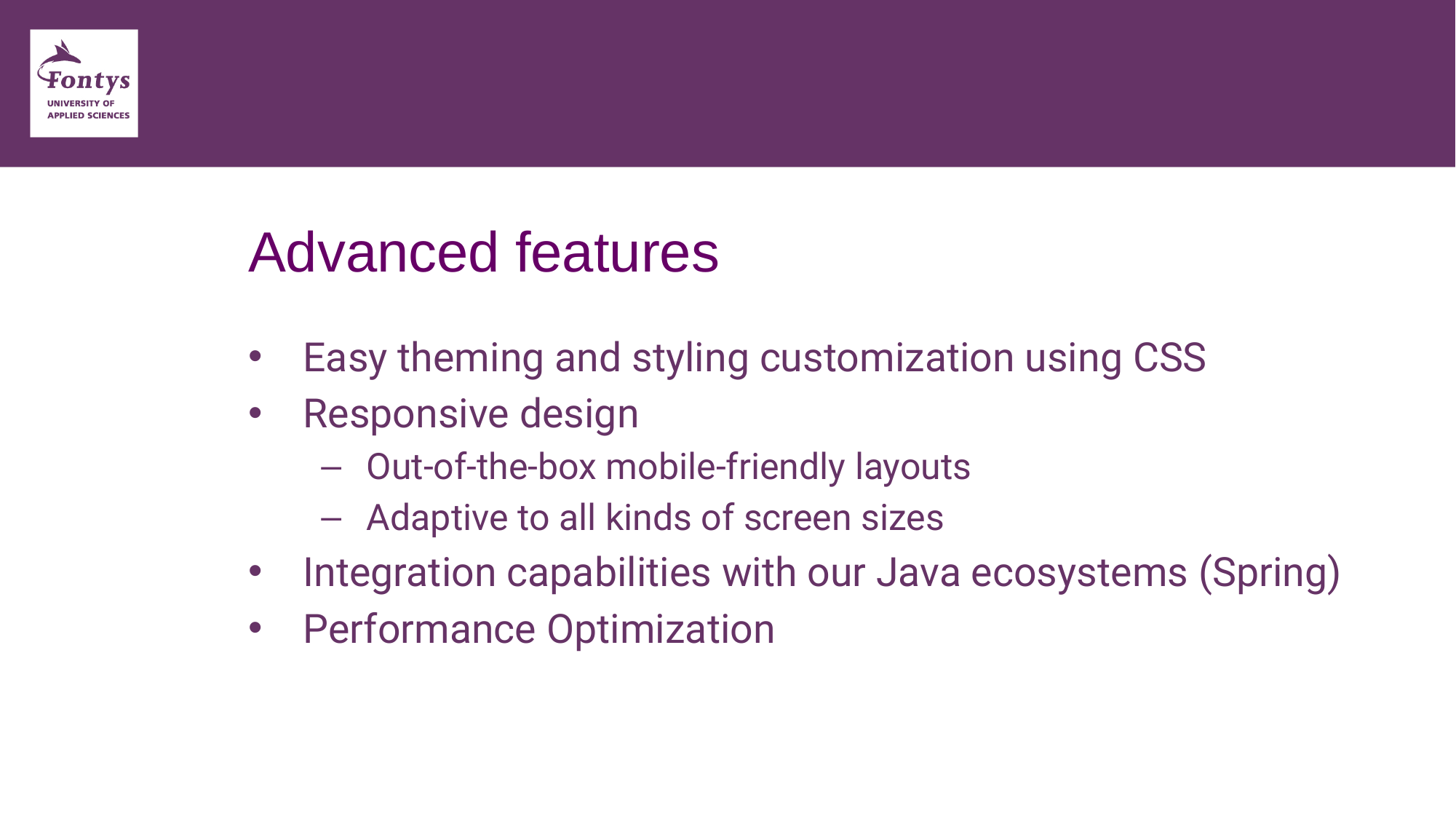

# Advanced features
Easy theming and styling customization using CSS
Responsive design
Out-of-the-box mobile-friendly layouts
Adaptive to all kinds of screen sizes
Integration capabilities with our Java ecosystems (Spring)
Performance Optimization